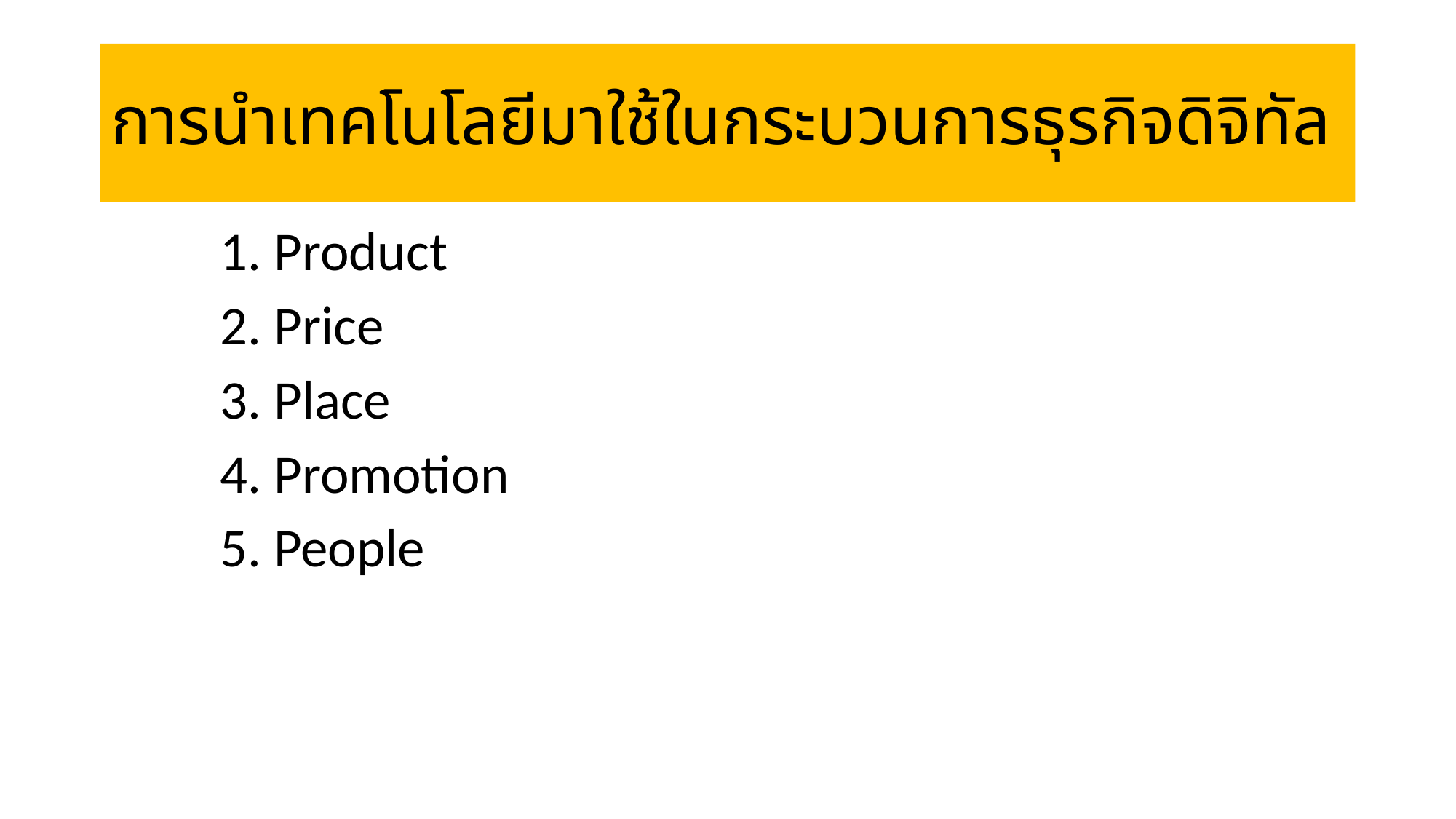

# การนำเทคโนโลยีมาใช้ในกระบวนการธุรกิจดิจิทัล
  	1. Product
	2. Price
	3. Place
	4. Promotion
	5. People